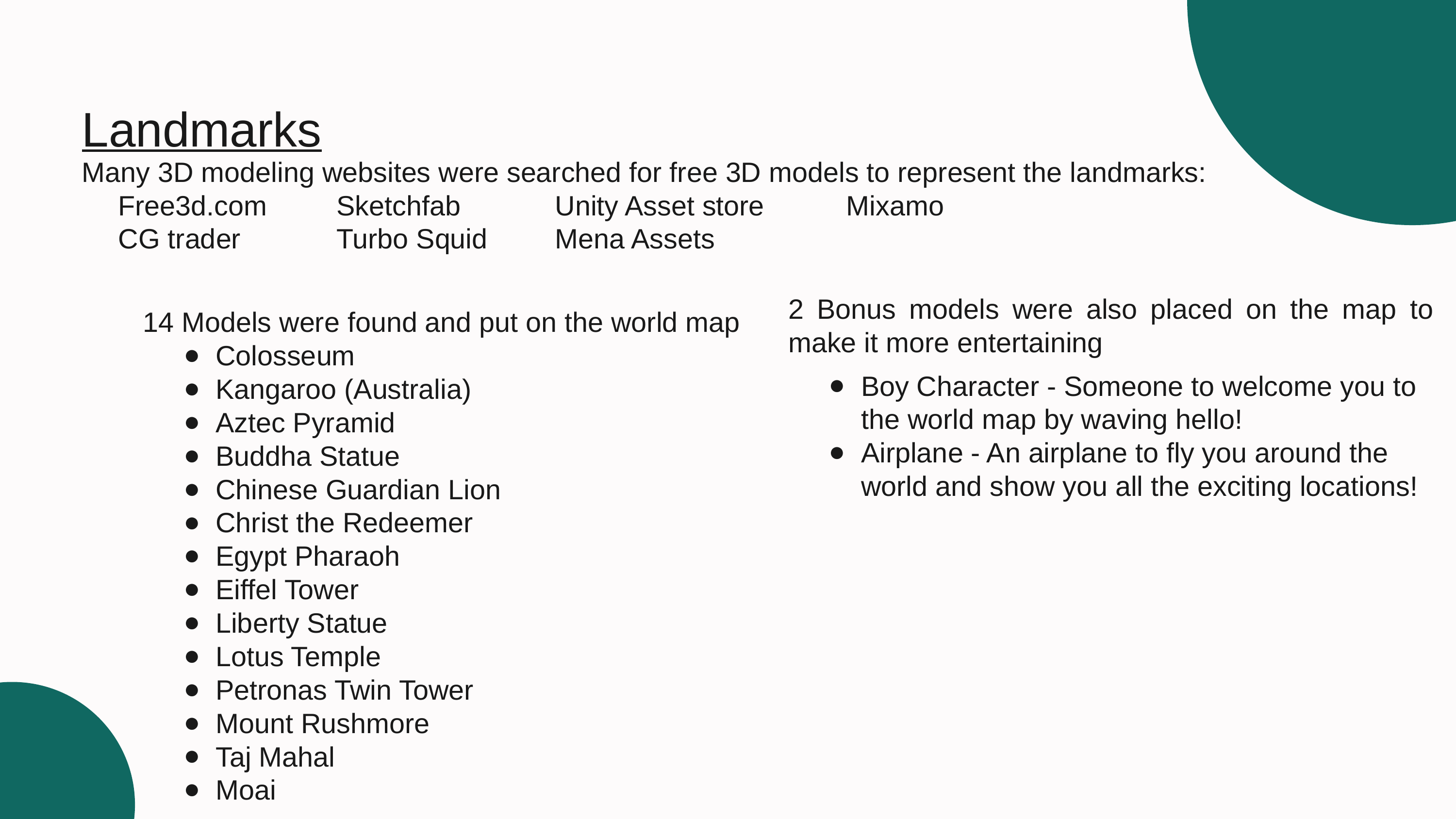

Landmarks
Many 3D modeling websites were searched for free 3D models to represent the landmarks:
Free3d.com	Sketchfab		Unity Asset store		Mixamo
CG trader		Turbo Squid	Mena Assets
14 Models were found and put on the world map
Colosseum
Kangaroo (Australia)
Aztec Pyramid
Buddha Statue
Chinese Guardian Lion
Christ the Redeemer
Egypt Pharaoh
Eiffel Tower
Liberty Statue
Lotus Temple
Petronas Twin Tower
Mount Rushmore
Taj Mahal
Moai
2 Bonus models were also placed on the map to make it more entertaining
Boy Character - Someone to welcome you to the world map by waving hello!
Airplane - An airplane to fly you around the world and show you all the exciting locations!